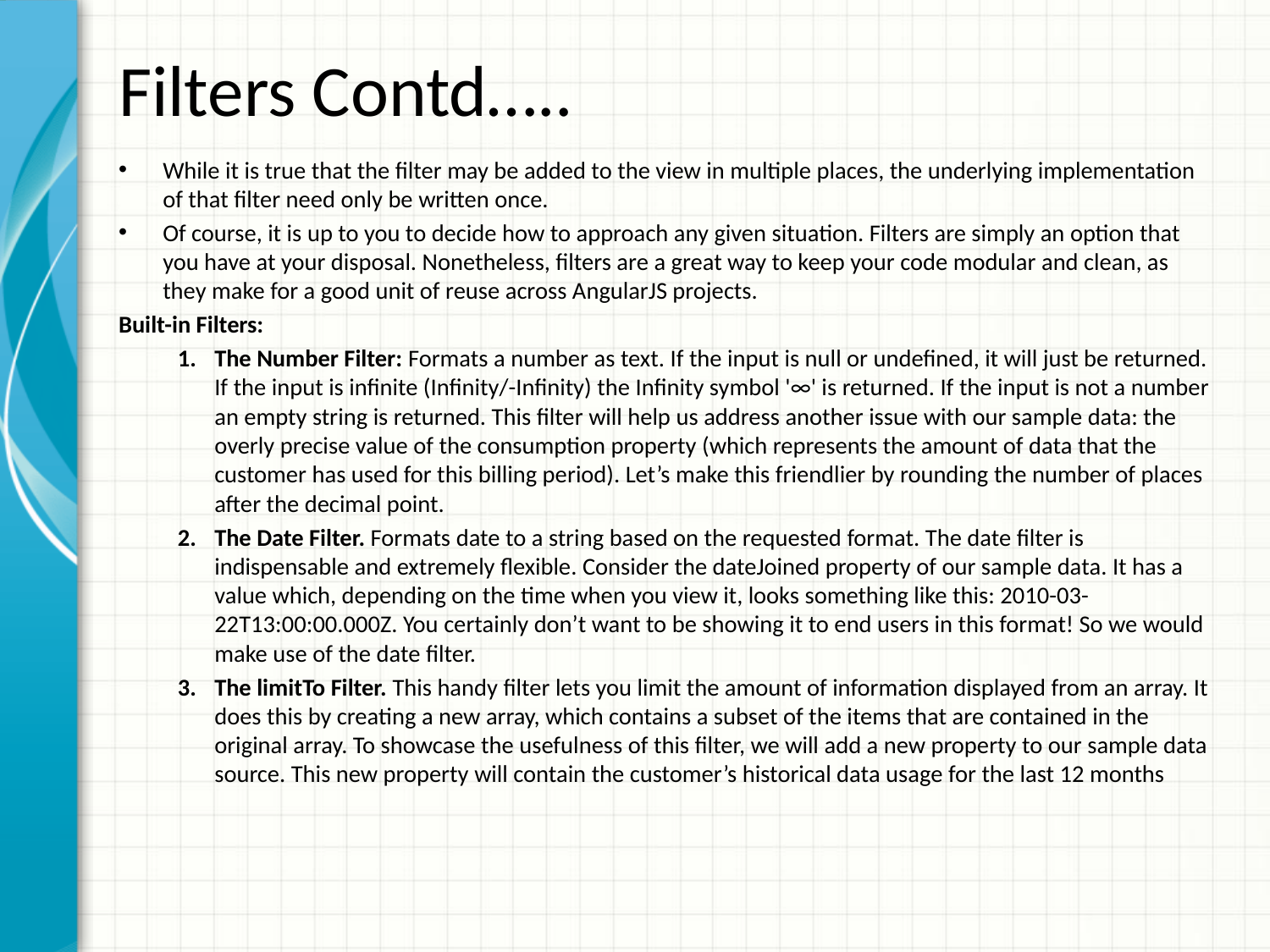

# Filters Contd…..
While it is true that the filter may be added to the view in multiple places, the underlying implementation of that filter need only be written once.
Of course, it is up to you to decide how to approach any given situation. Filters are simply an option that you have at your disposal. Nonetheless, filters are a great way to keep your code modular and clean, as they make for a good unit of reuse across AngularJS projects.
Built-in Filters:
The Number Filter: Formats a number as text. If the input is null or undefined, it will just be returned. If the input is infinite (Infinity/-Infinity) the Infinity symbol '∞' is returned. If the input is not a number an empty string is returned. This filter will help us address another issue with our sample data: the overly precise value of the consumption property (which represents the amount of data that the customer has used for this billing period). Let’s make this friendlier by rounding the number of places after the decimal point.
The Date Filter. Formats date to a string based on the requested format. The date filter is indispensable and extremely flexible. Consider the dateJoined property of our sample data. It has a value which, depending on the time when you view it, looks something like this: 2010-03-22T13:00:00.000Z. You certainly don’t want to be showing it to end users in this format! So we would make use of the date filter.
The limitTo Filter. This handy filter lets you limit the amount of information displayed from an array. It does this by creating a new array, which contains a subset of the items that are contained in the original array. To showcase the usefulness of this filter, we will add a new property to our sample data source. This new property will contain the customer’s historical data usage for the last 12 months